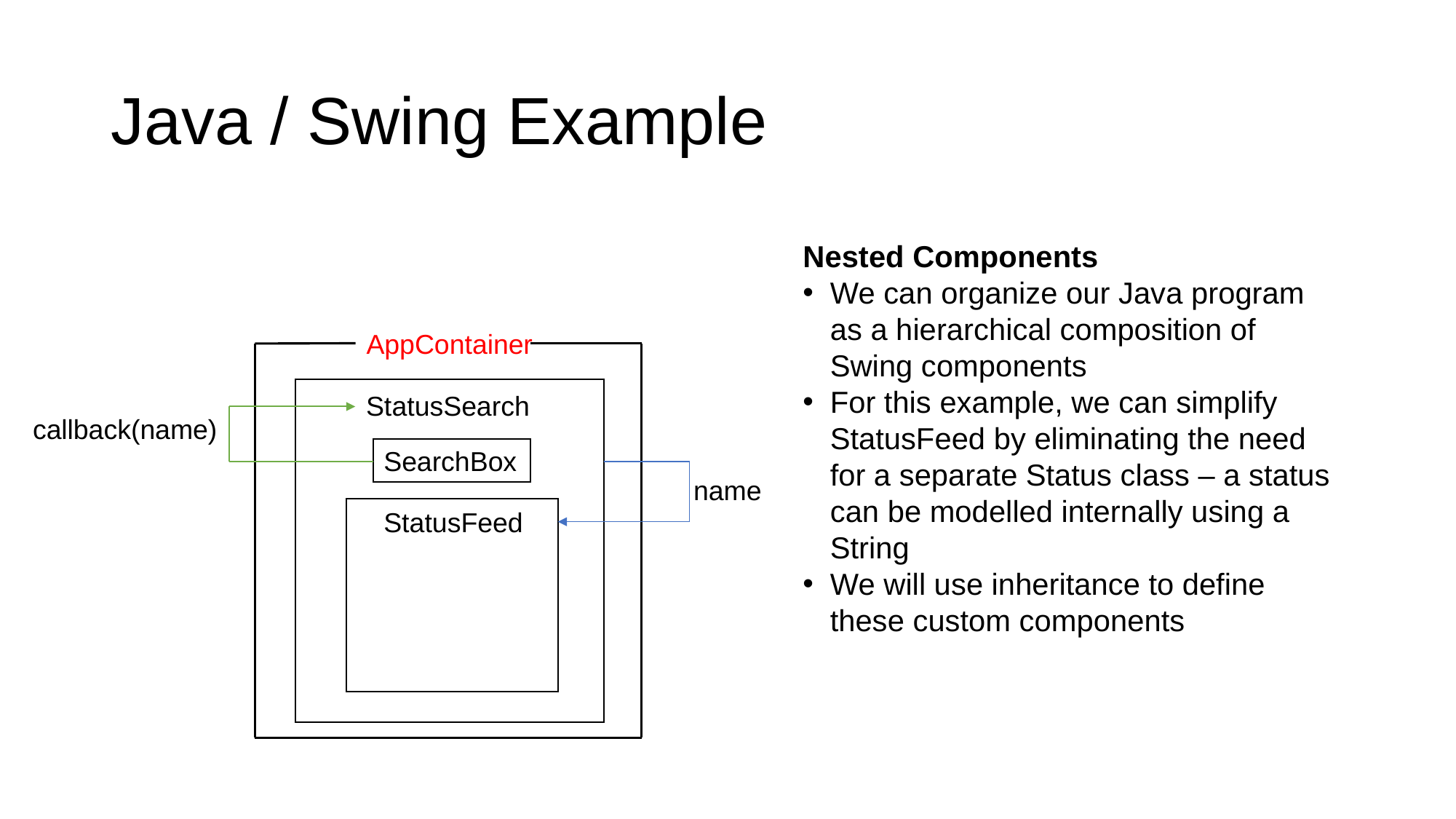

# Java / Swing Example
Nested Components
We can organize our Java program as a hierarchical composition of Swing components
For this example, we can simplify StatusFeed by eliminating the need for a separate Status class – a status can be modelled internally using a String
We will use inheritance to define these custom components

AppContainer

StatusSearch
callback(name)
SearchBox
name

StatusFeed